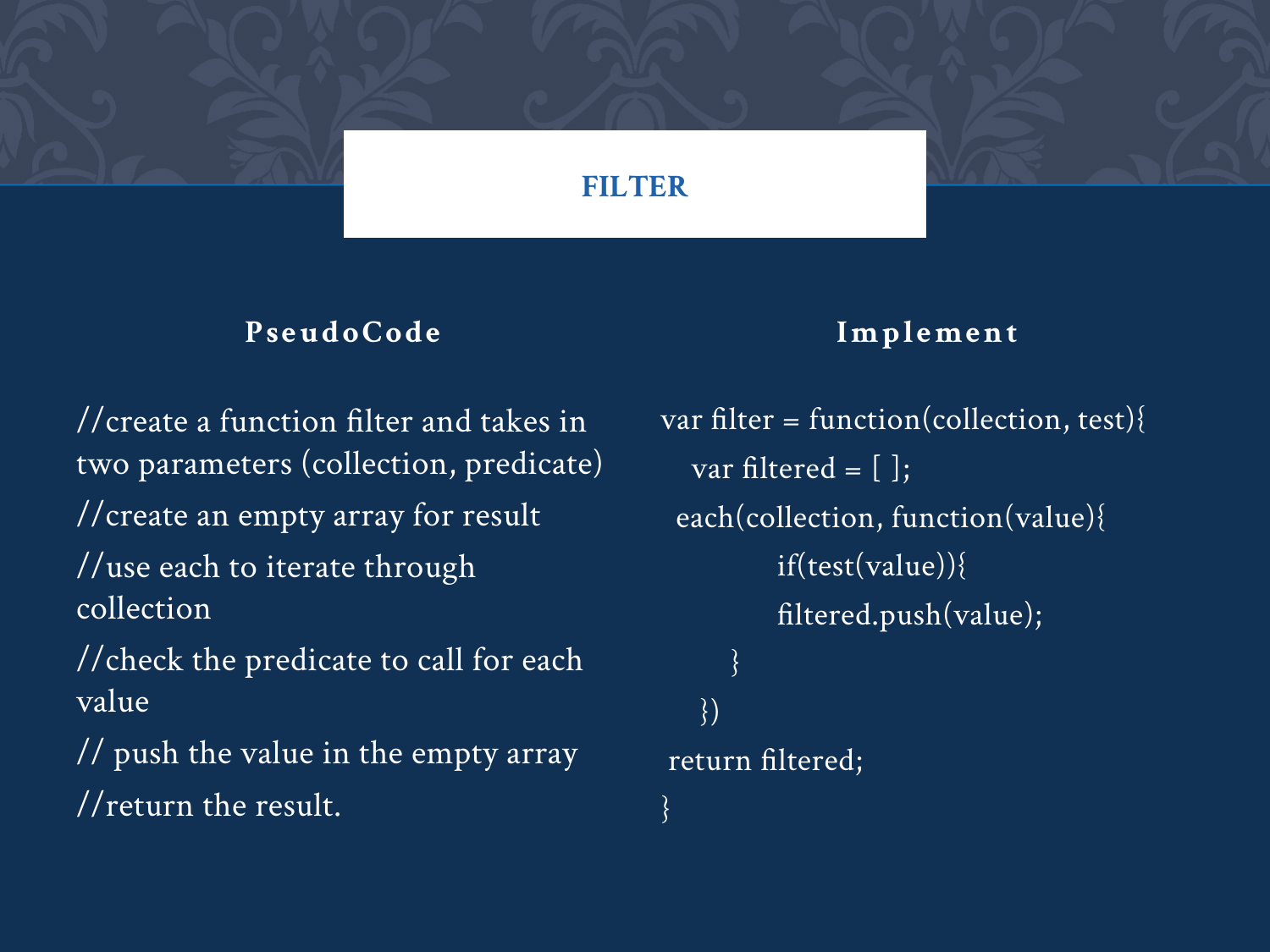

# filter
PseudoCode
Implement
var filter = function(collection, test){
    var filtered = [ ];
  each(collection, function(value){
	if(test(value)){
	filtered.push(value);
         }
     })
 return filtered;
}
//create a function filter and takes in two parameters (collection, predicate)
//create an empty array for result
//use each to iterate through collection
//check the predicate to call for each value
// push the value in the empty array
//return the result.